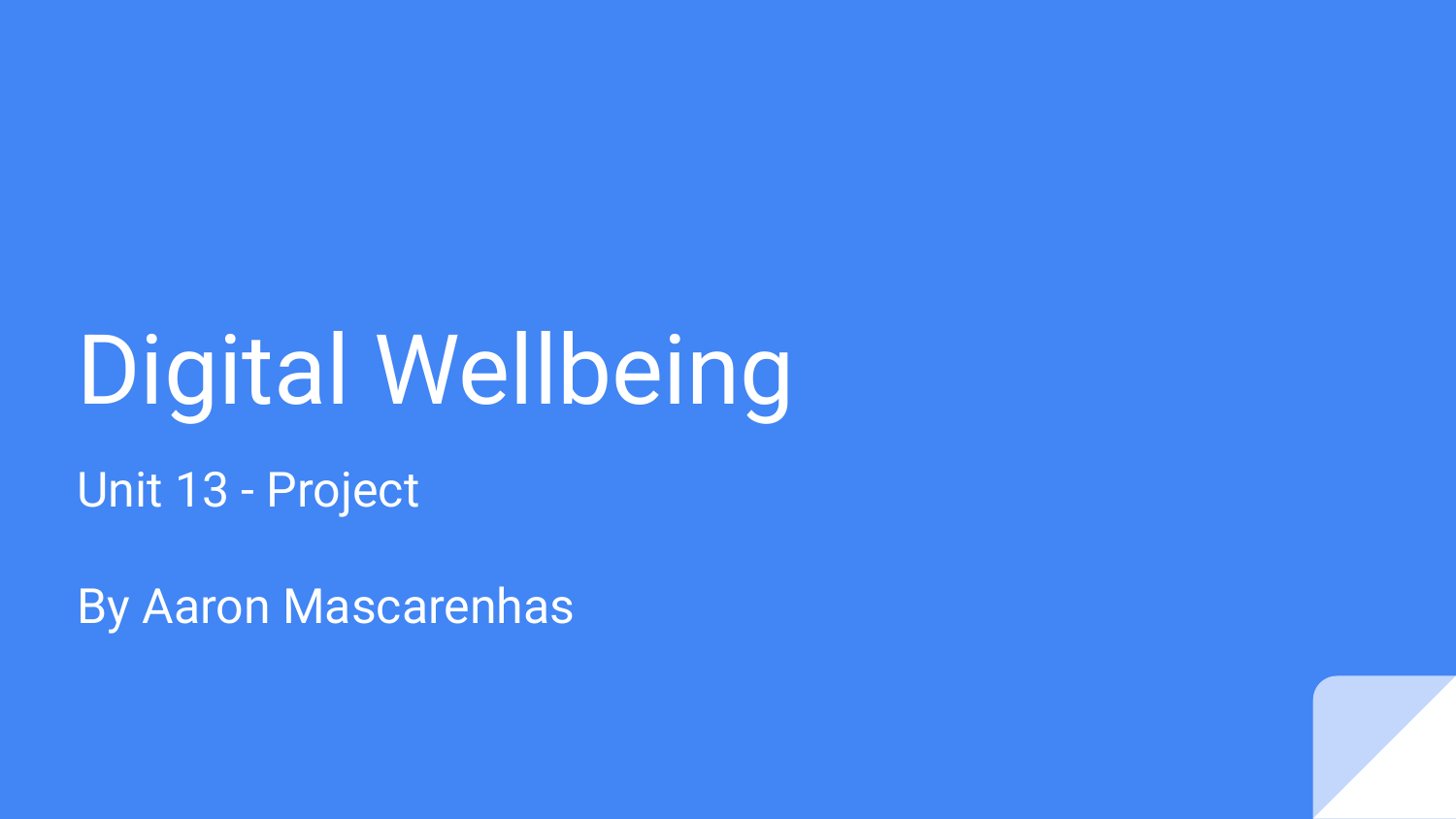

# Digital Wellbeing
Unit 13 - Project

By Aaron Mascarenhas